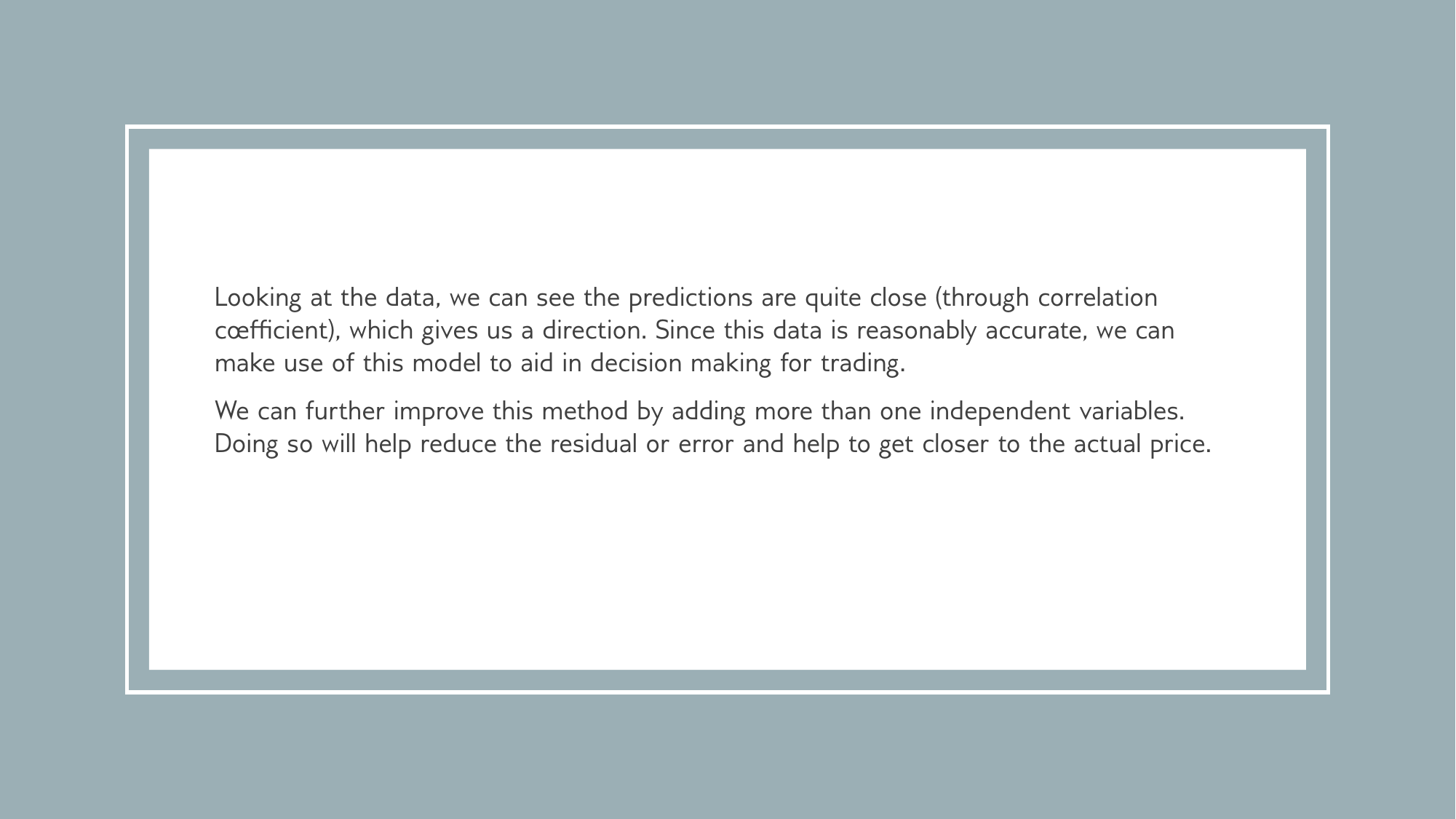

Looking at the data, we can see the predictions are quite close (through correlation coefficient), which gives us a direction. Since this data is reasonably accurate, we can make use of this model to aid in decision making for trading.
We can further improve this method by adding more than one independent variables. Doing so will help reduce the residual or error and help to get closer to the actual price.